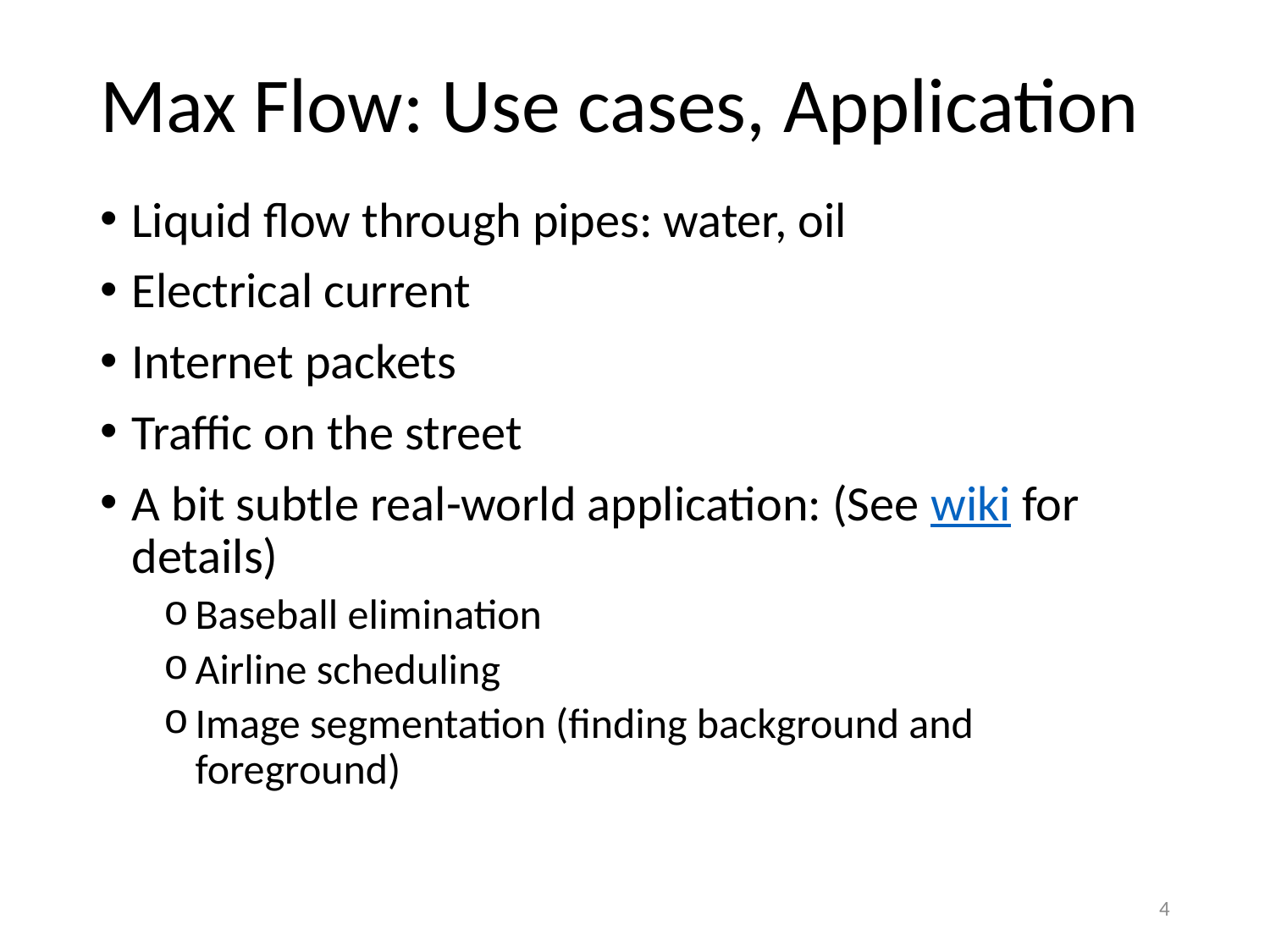

# Max Flow: Use cases, Application
Liquid flow through pipes: water, oil
Electrical current
Internet packets
Traffic on the street
A bit subtle real-world application: (See wiki for details)
Baseball elimination
Airline scheduling
Image segmentation (finding background and foreground)
4